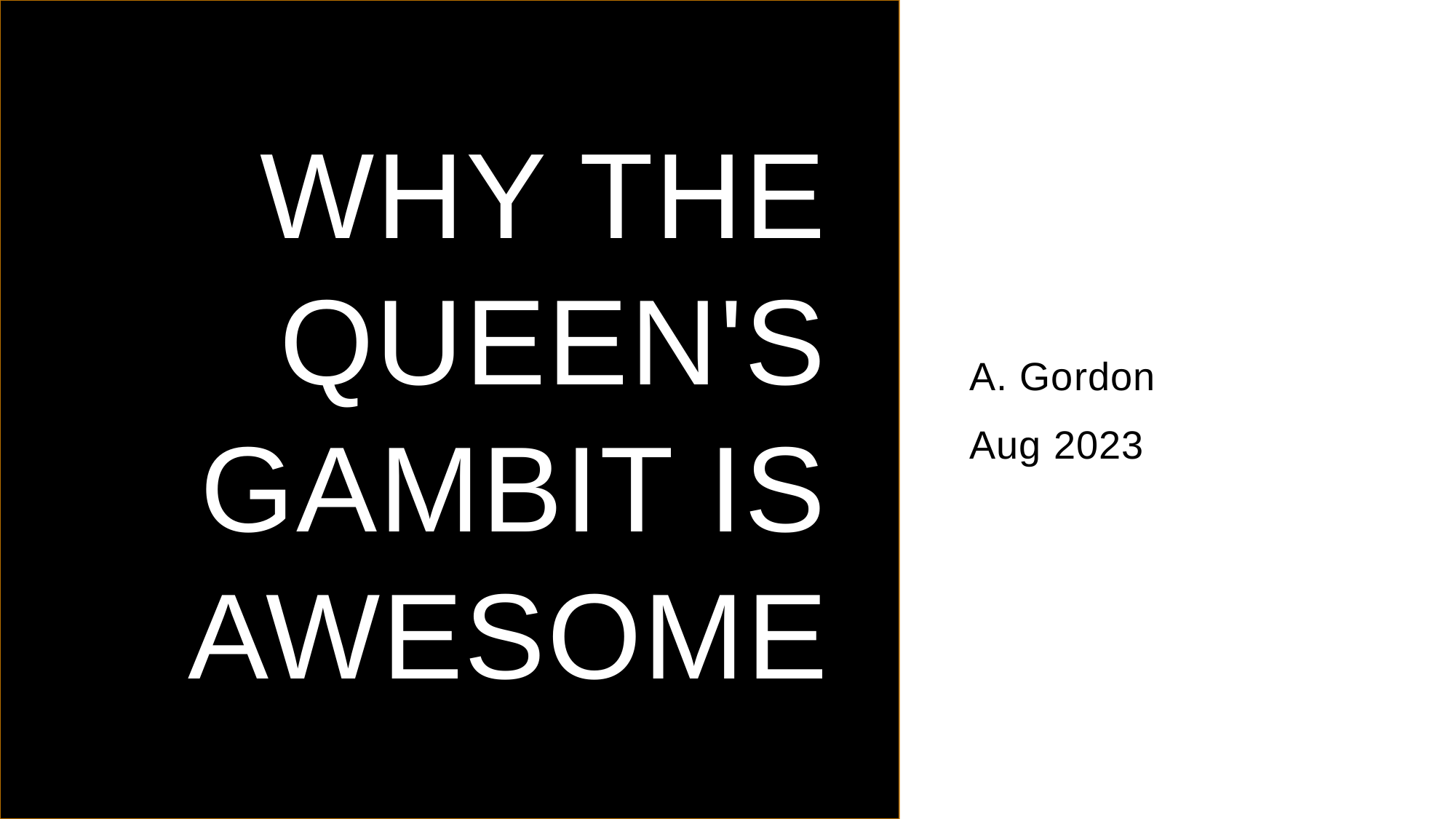

# Why the Queen's gambit is awesome
A. Gordon
Aug 2023